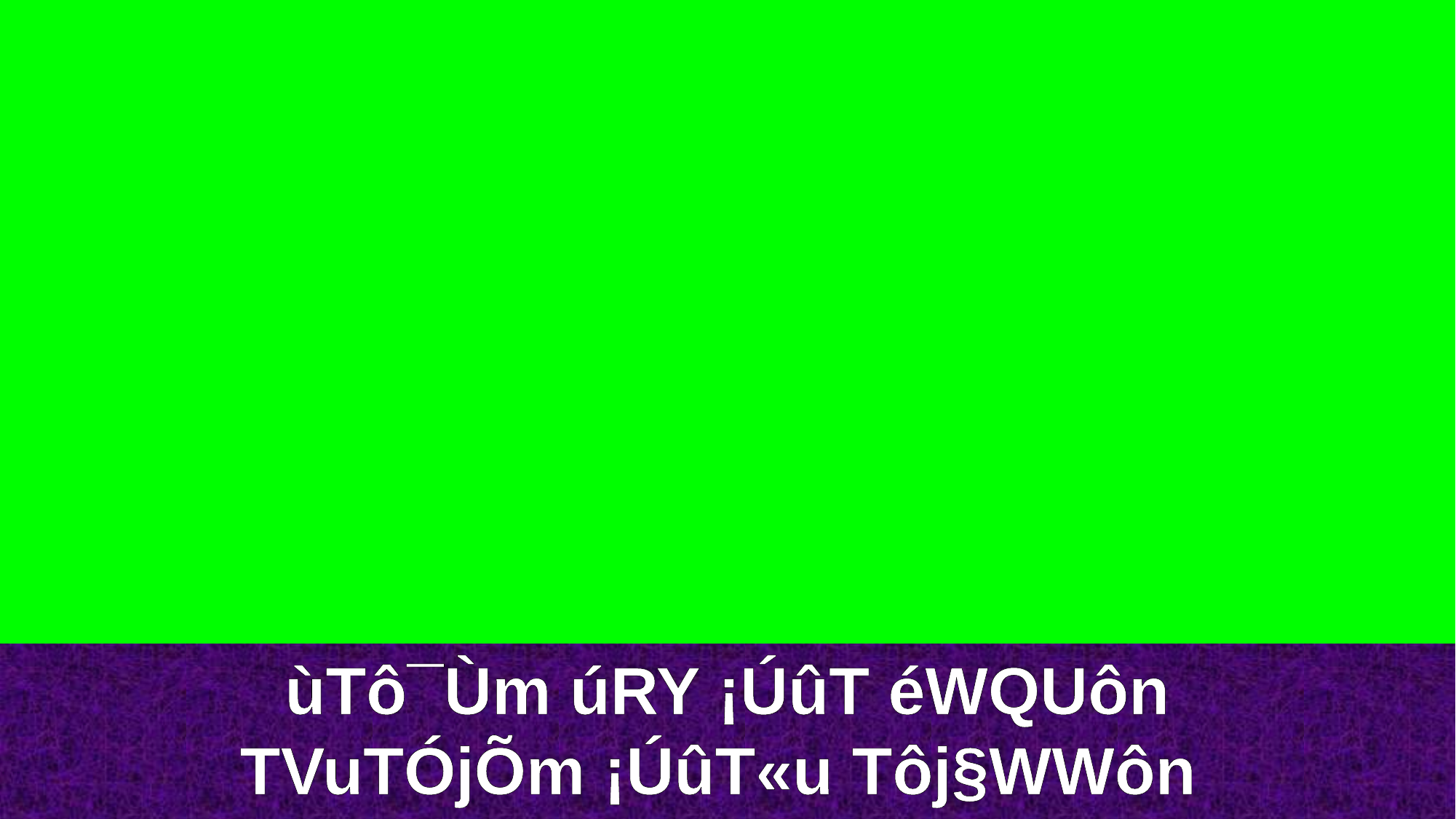

ùTô¯Ùm úRY ¡ÚûT éWQUôn TVuTÓjÕm ¡ÚûT«u Tôj§WWôn